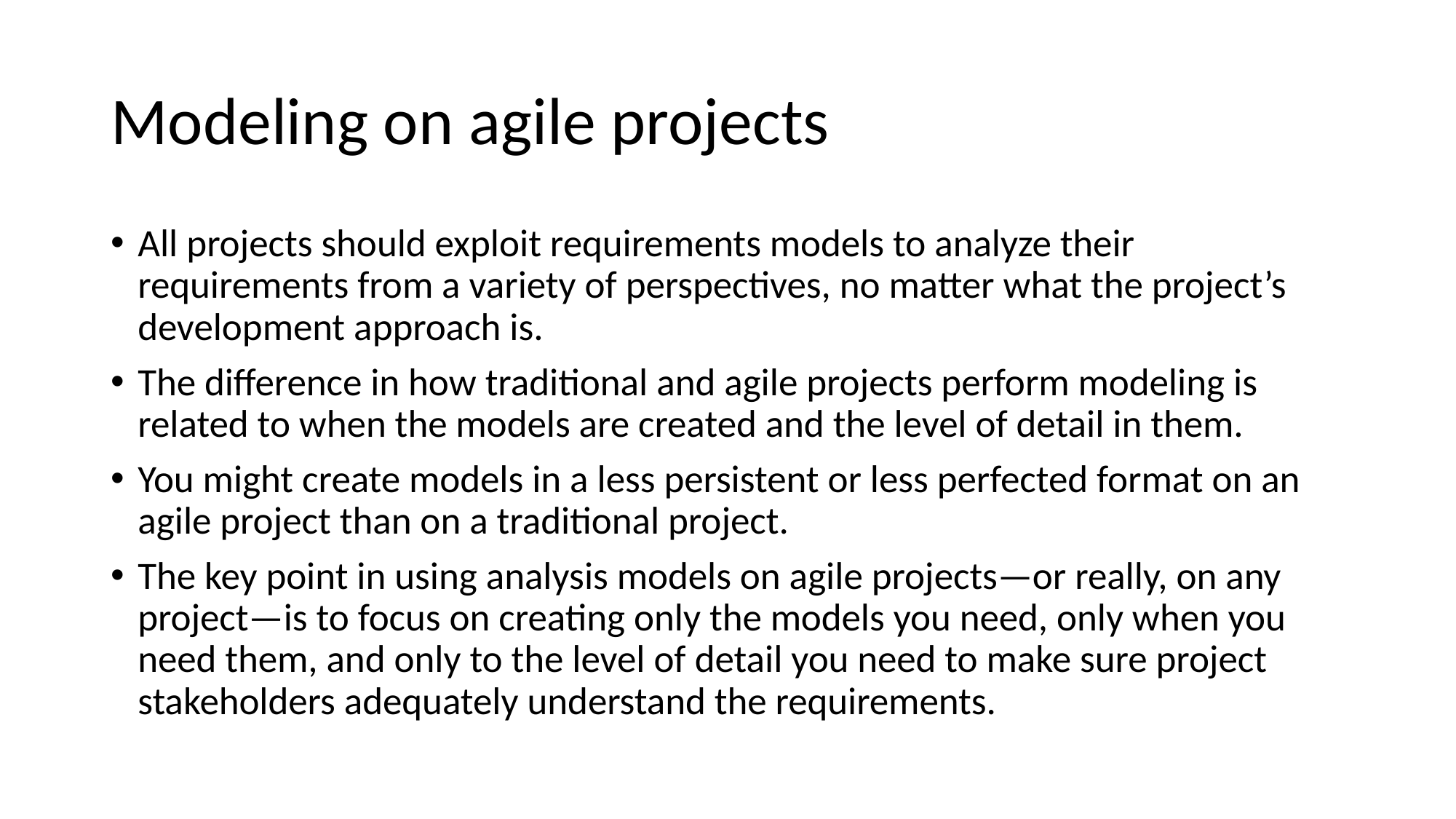

# Modeling on agile projects
All projects should exploit requirements models to analyze their requirements from a variety of perspectives, no matter what the project’s development approach is.
The difference in how traditional and agile projects perform modeling is related to when the models are created and the level of detail in them.
You might create models in a less persistent or less perfected format on an agile project than on a traditional project.
The key point in using analysis models on agile projects—or really, on any project—is to focus on creating only the models you need, only when you need them, and only to the level of detail you need to make sure project stakeholders adequately understand the requirements.